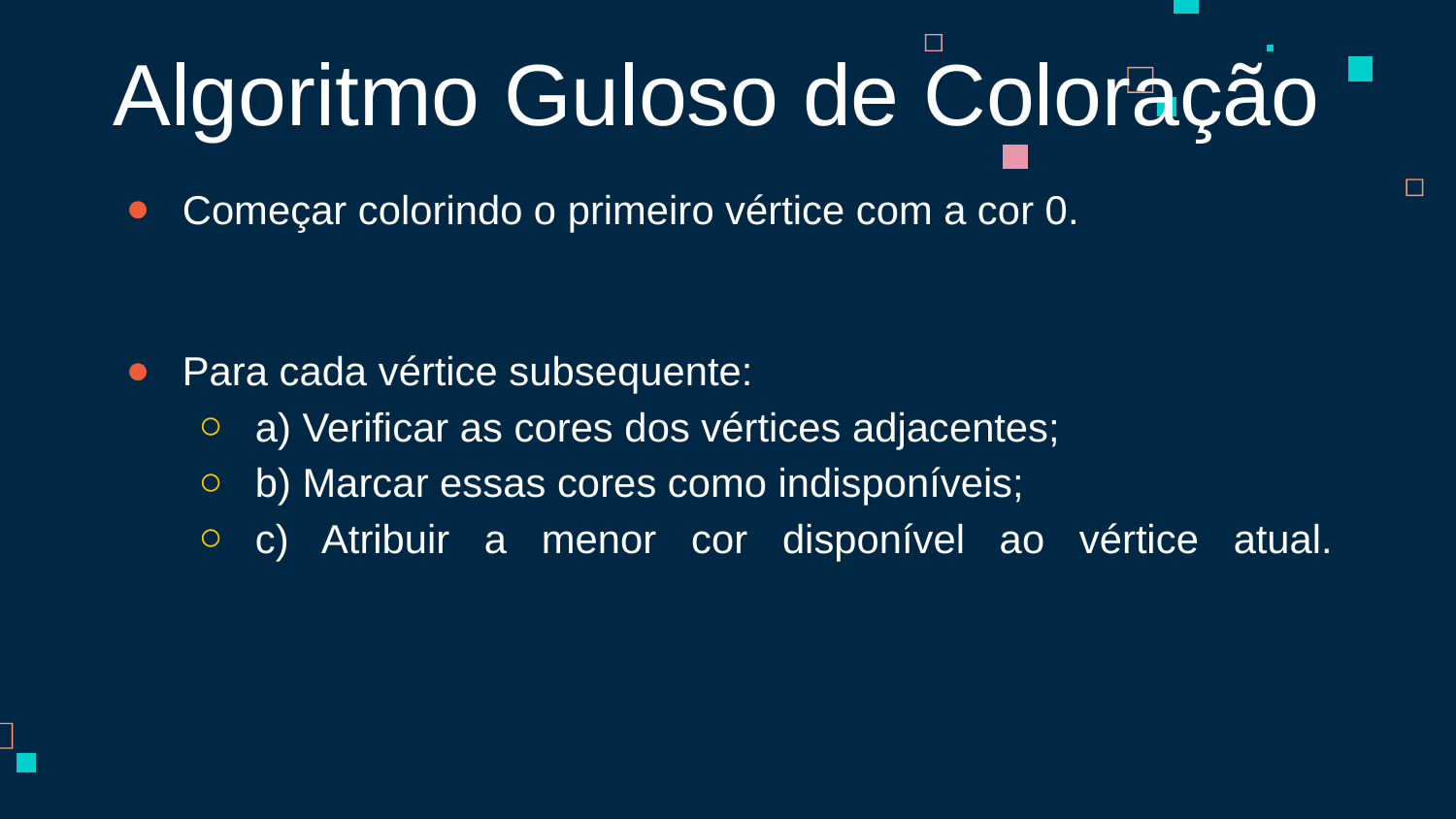

# Algoritmo Guloso de Coloração
Começar colorindo o primeiro vértice com a cor 0.

Para cada vértice subsequente:
a) Verificar as cores dos vértices adjacentes;
b) Marcar essas cores como indisponíveis;
c) Atribuir a menor cor disponível ao vértice atual.